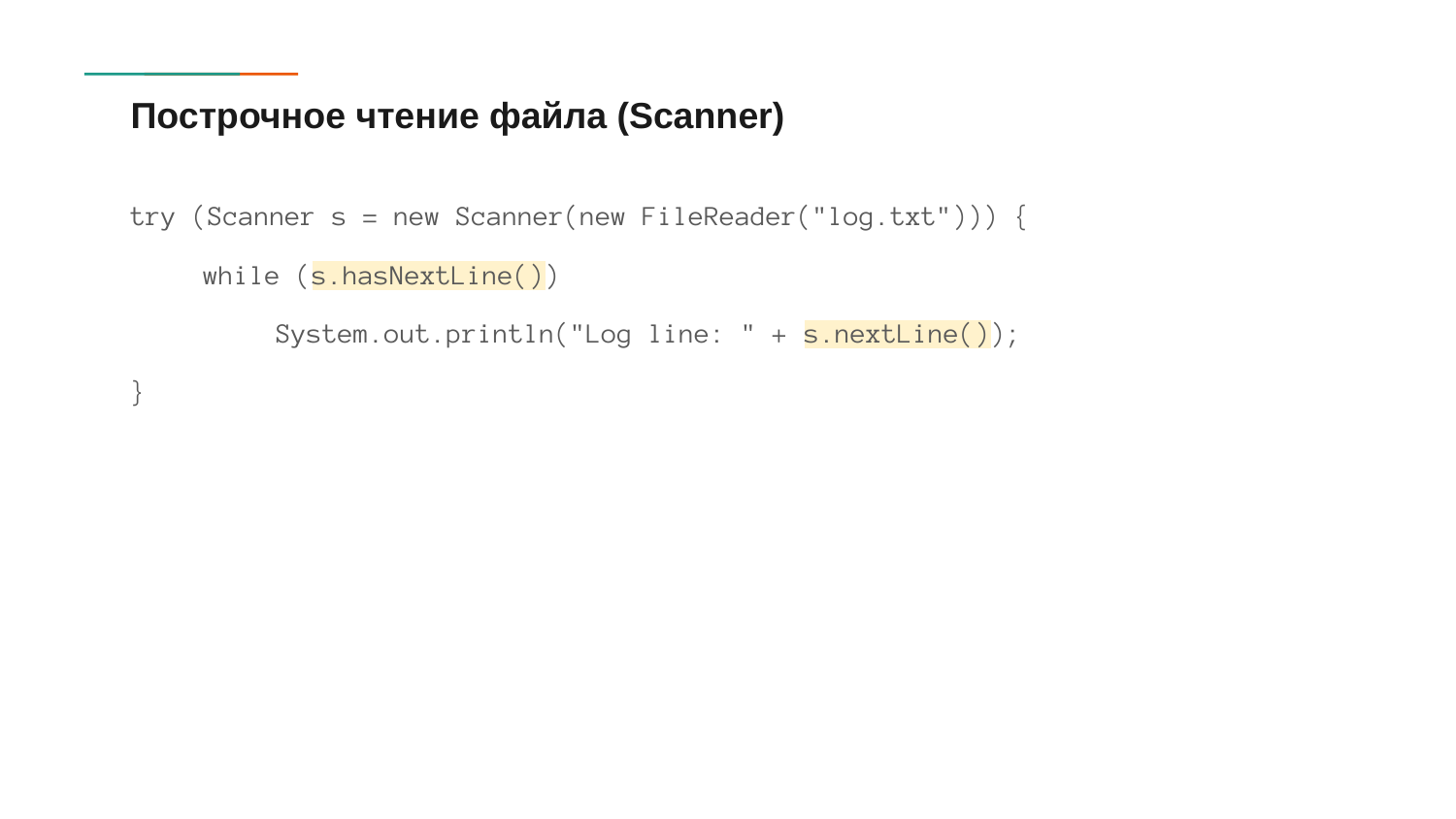

# Построчное чтение файла (Scanner)
try (Scanner s = new Scanner(new FileReader("log.txt"))) {
while (s.hasNextLine())
System.out.println("Log line: " + s.nextLine());
}